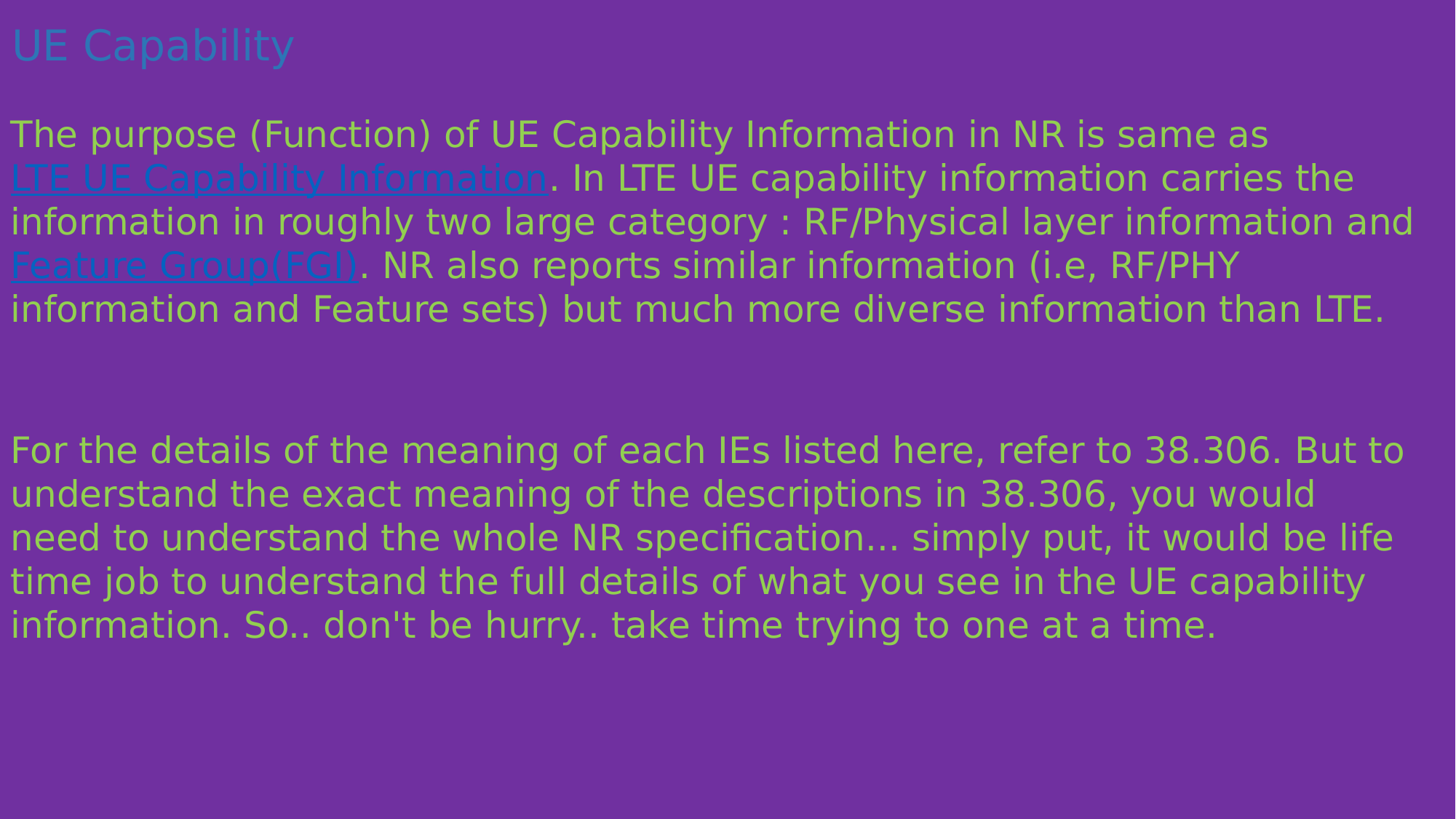

UE Capability
The purpose (Function) of UE Capability Information in NR is same as LTE UE Capability Information. In LTE UE capability information carries the information in roughly two large category : RF/Physical layer information and Feature Group(FGI). NR also reports similar information (i.e, RF/PHY information and Feature sets) but much more diverse information than LTE.
For the details of the meaning of each IEs listed here, refer to 38.306. But to understand the exact meaning of the descriptions in 38.306, you would need to understand the whole NR specification... simply put, it would be life time job to understand the full details of what you see in the UE capability information. So.. don't be hurry.. take time trying to one at a time.